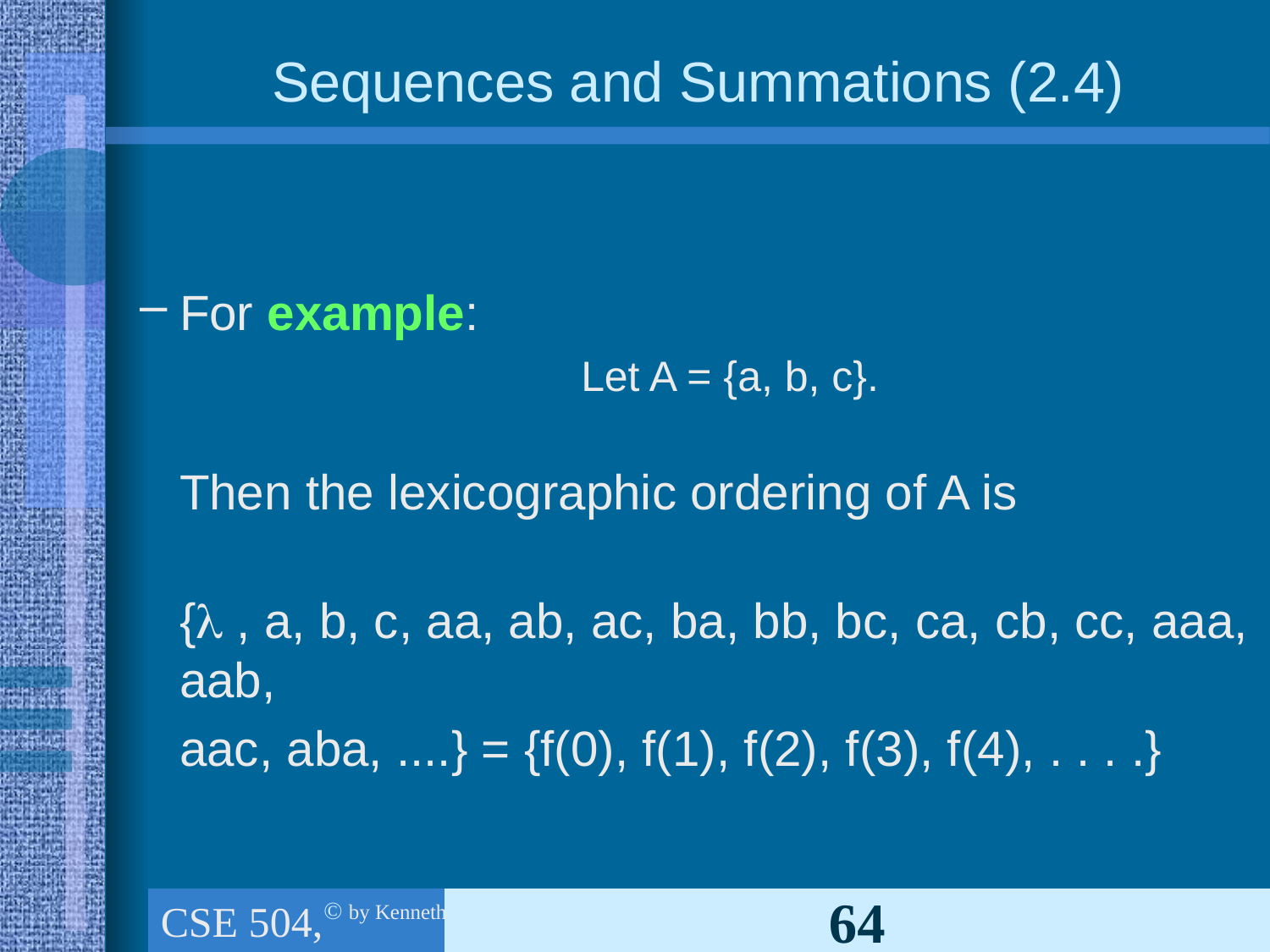

# Sequences and Summations (2.4)
For example:
Let A = {a, b, c}.
	Then the lexicographic ordering of A is
	{λ , a, b, c, aa, ab, ac, ba, bb, bc, ca, cb, cc, aaa, aab,
	aac, aba, ....} = {f(0), f(1), f(2), f(3), f(4), . . . .}

CSE 504, Ch.1 (part 3): The foundations: Logic & Proof, Sets, and Functions
64